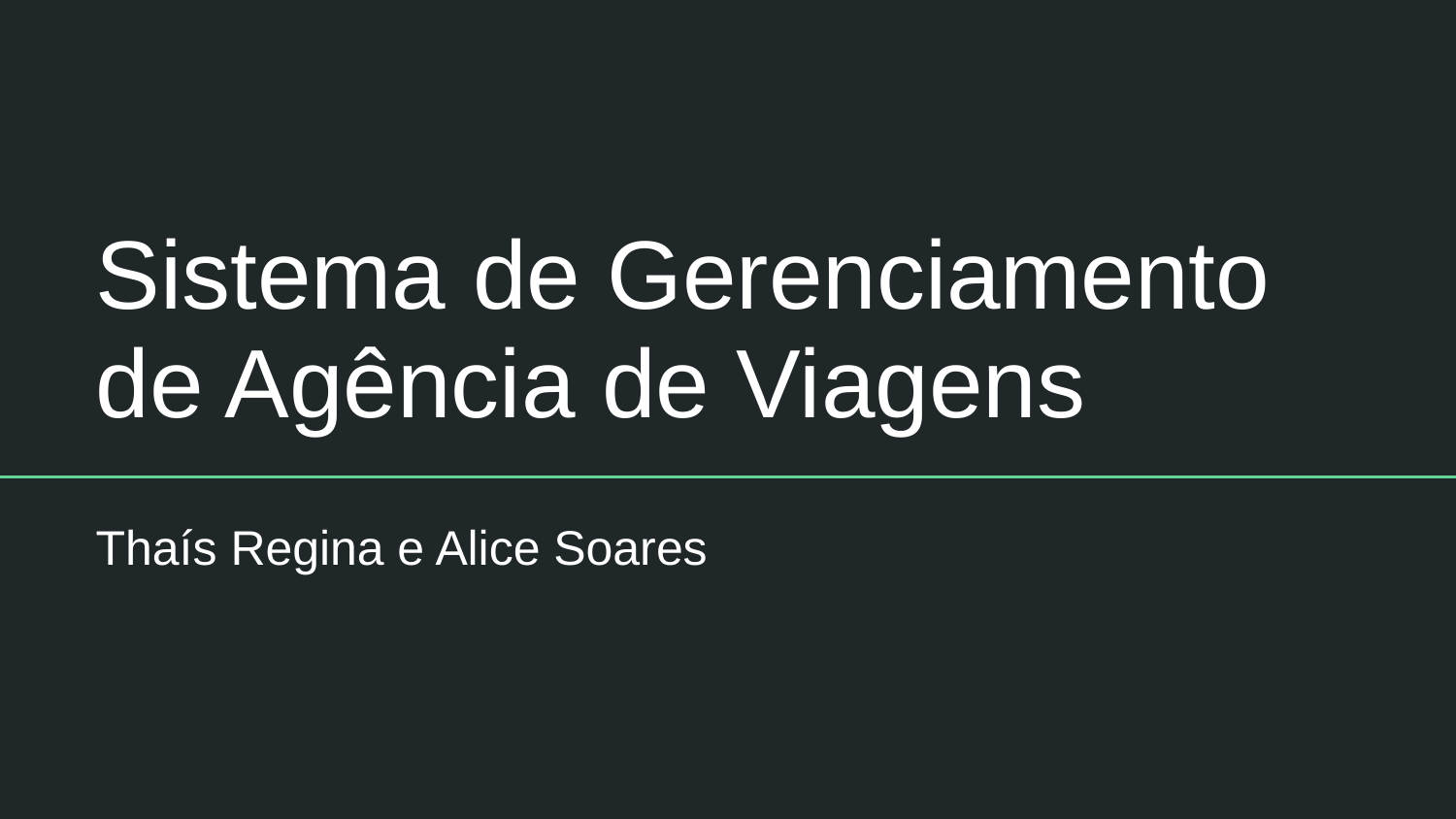

# Sistema de Gerenciamento de Agência de Viagens
Thaís Regina e Alice Soares